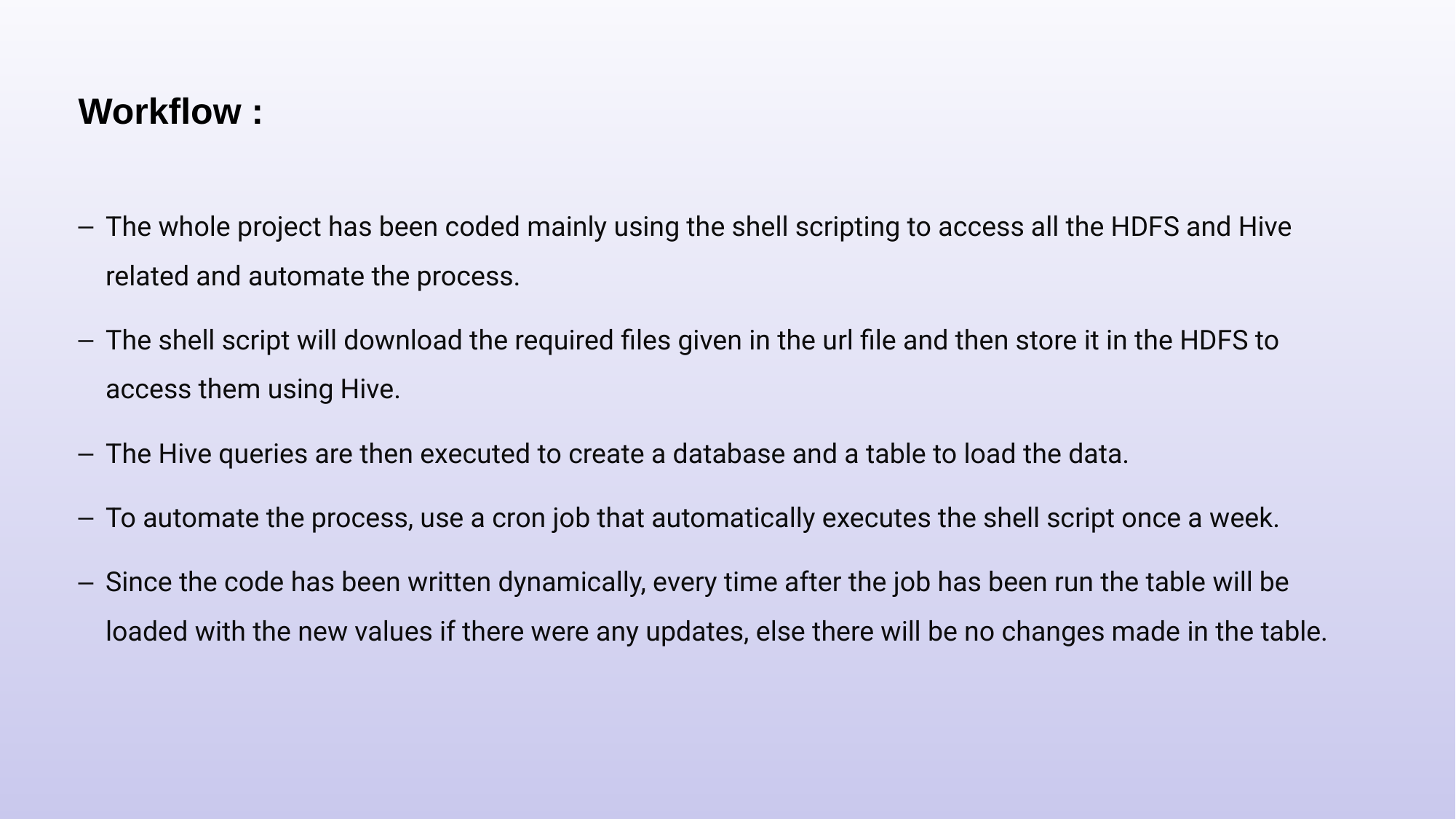

# Workflow :
The whole project has been coded mainly using the shell scripting to access all the HDFS and Hive related and automate the process.
The shell script will download the required files given in the url file and then store it in the HDFS to access them using Hive.
The Hive queries are then executed to create a database and a table to load the data.
To automate the process, use a cron job that automatically executes the shell script once a week.
Since the code has been written dynamically, every time after the job has been run the table will be loaded with the new values if there were any updates, else there will be no changes made in the table.